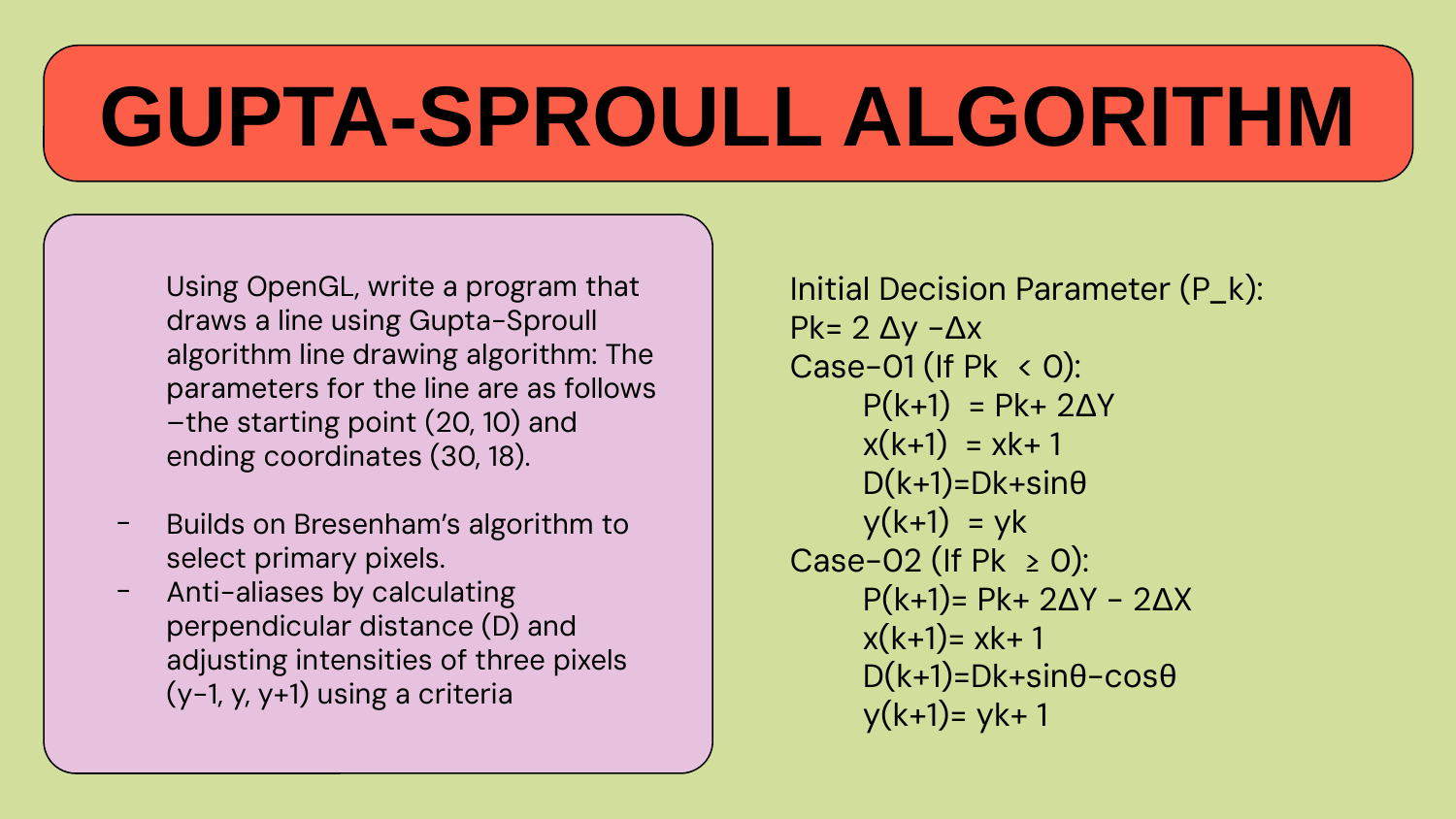

# GUPTA-SPROULL ALGORITHM
Using OpenGL, write a program that draws a line using Gupta-Sproull algorithm line drawing algorithm: The parameters for the line are as follows –the starting point (20, 10) and ending coordinates (30, 18).

Builds on Bresenham’s algorithm to select primary pixels.
Anti-aliases by calculating perpendicular distance (D) and adjusting intensities of three pixels (y-1, y, y+1) using a criteria
Initial Decision Parameter (P_k):
Pk= 2 Δy -Δx
Case-01 (If Pk  < 0):
P(k+1)  = Pk+ 2ΔY
x(k+1)  = xk+ 1
D(k+1)=Dk+sinθ
y(k+1)  = yk
Case-02 (If Pk  ≥ 0):
P(k+1)= Pk+ 2ΔY - 2ΔX
x(k+1)= xk+ 1
D(k+1)=Dk+sinθ-cosθ
y(k+1)= yk+ 1